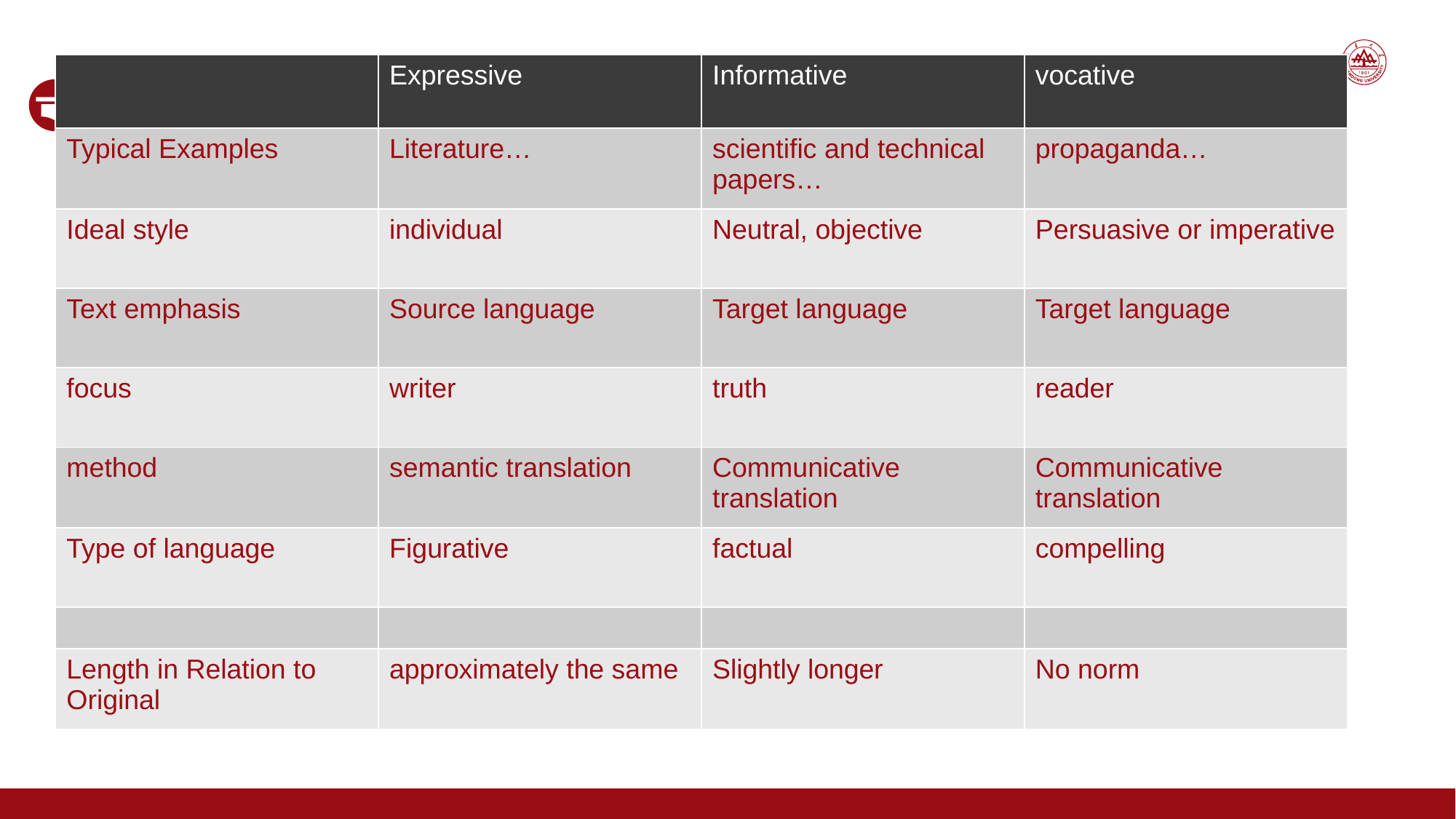

|  | Expressive | Informative | vocative |
| --- | --- | --- | --- |
| Typical Examples | Literature… | scientific and technical papers… | propaganda… |
| Ideal style | individual | Neutral, objective | Persuasive or imperative |
| Text emphasis | Source language | Target language | Target language |
| focus | writer | truth | reader |
| method | semantic translation | Communicative translation | Communicative translation |
| Type of language | Figurative | factual | compelling |
|  |  |  |  |
| Length in Relation to Original | approximately the same | Slightly longer | No norm |